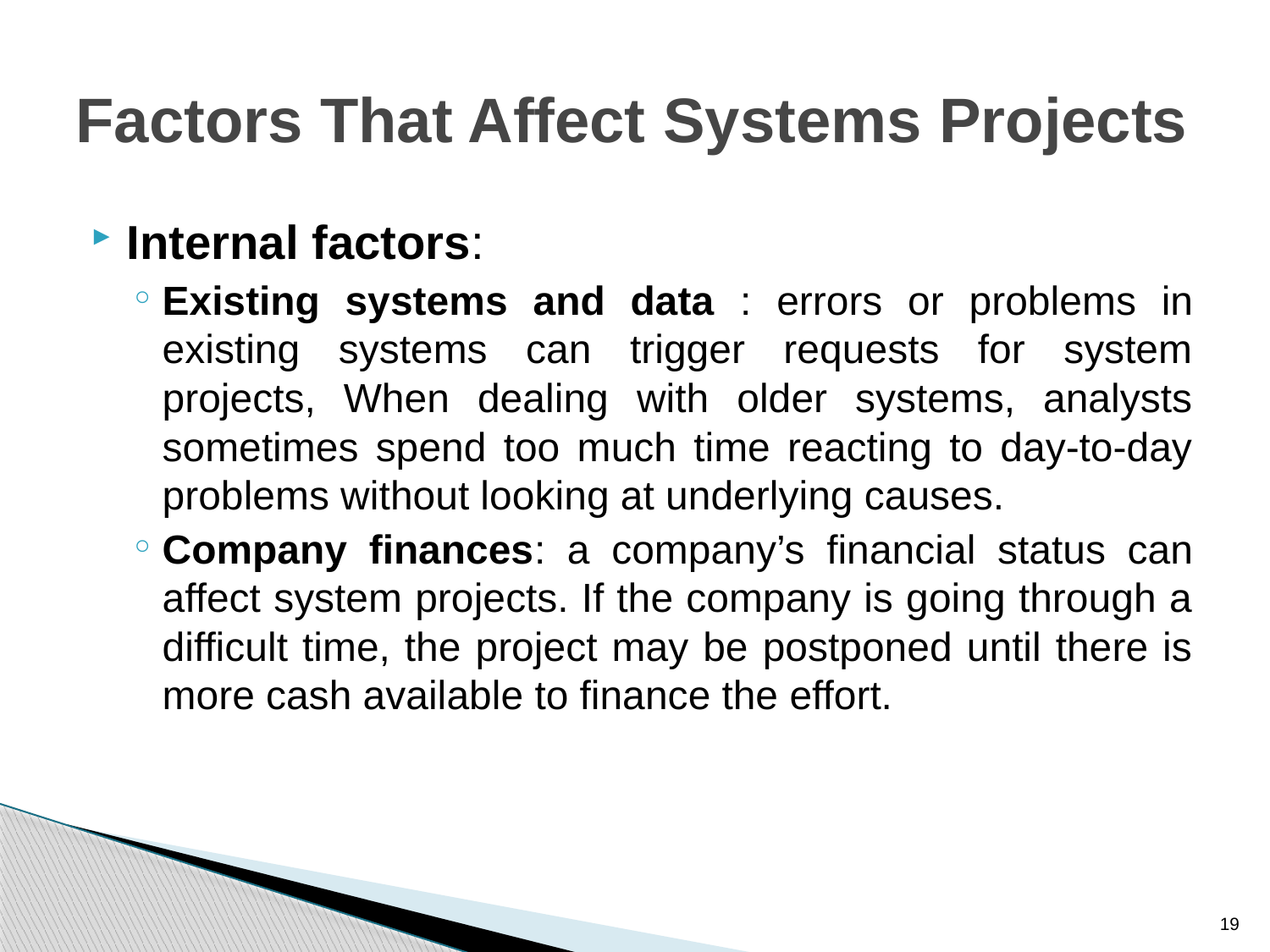

# Factors That Affect Systems Projects
Internal factors:
Existing systems and data : errors or problems in existing systems can trigger requests for system projects, When dealing with older systems, analysts sometimes spend too much time reacting to day-to-day problems without looking at underlying causes.
Company finances: a company’s financial status can affect system projects. If the company is going through a difficult time, the project may be postponed until there is more cash available to finance the effort.
19